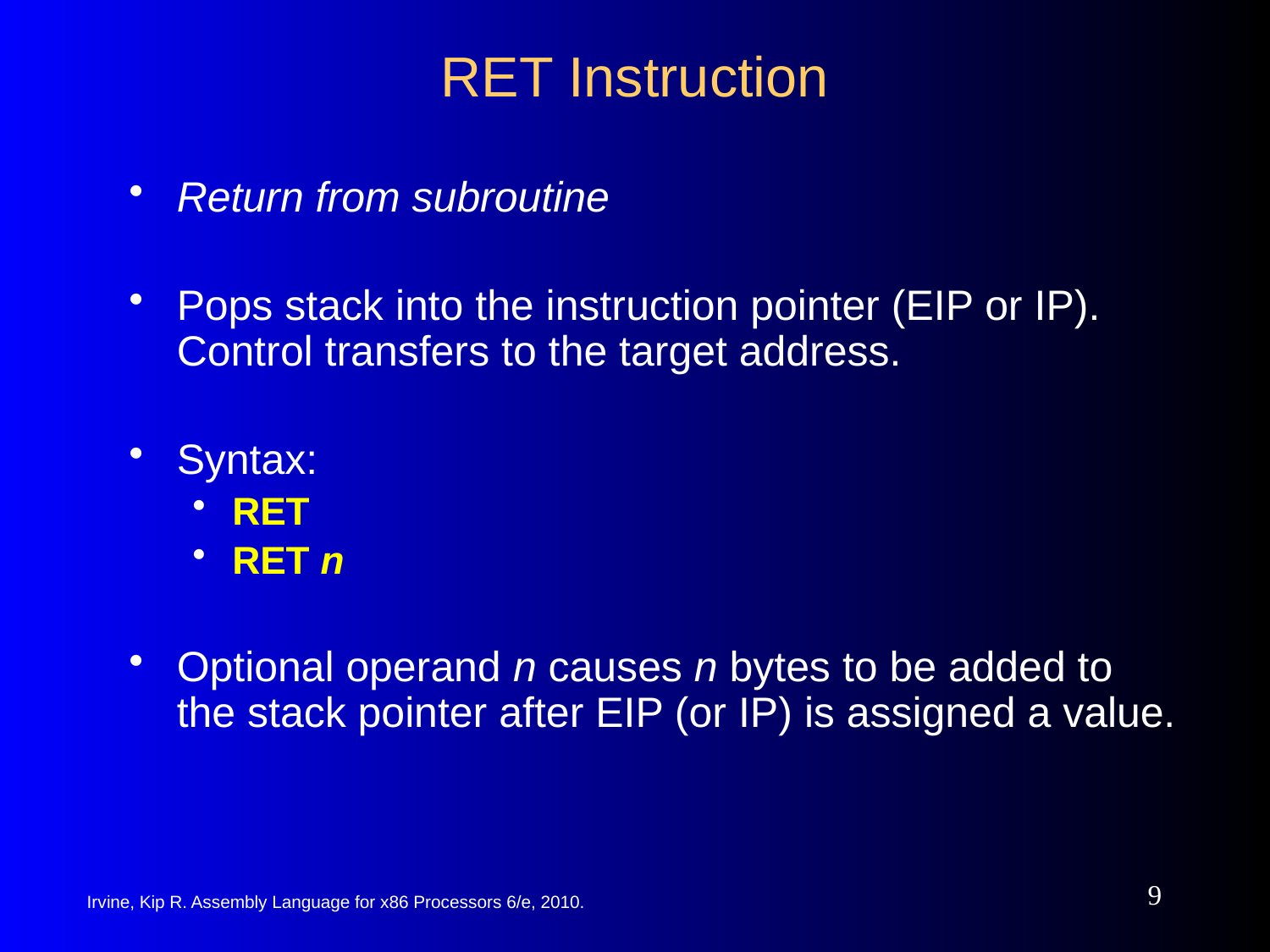

# RET Instruction
Return from subroutine

Pops stack into the instruction pointer (EIP or IP). Control transfers to the target address.

Syntax:
RET
RET n

Optional operand n causes n bytes to be added to the stack pointer after EIP (or IP) is assigned a value.
9
Irvine, Kip R. Assembly Language for x86 Processors 6/e, 2010.